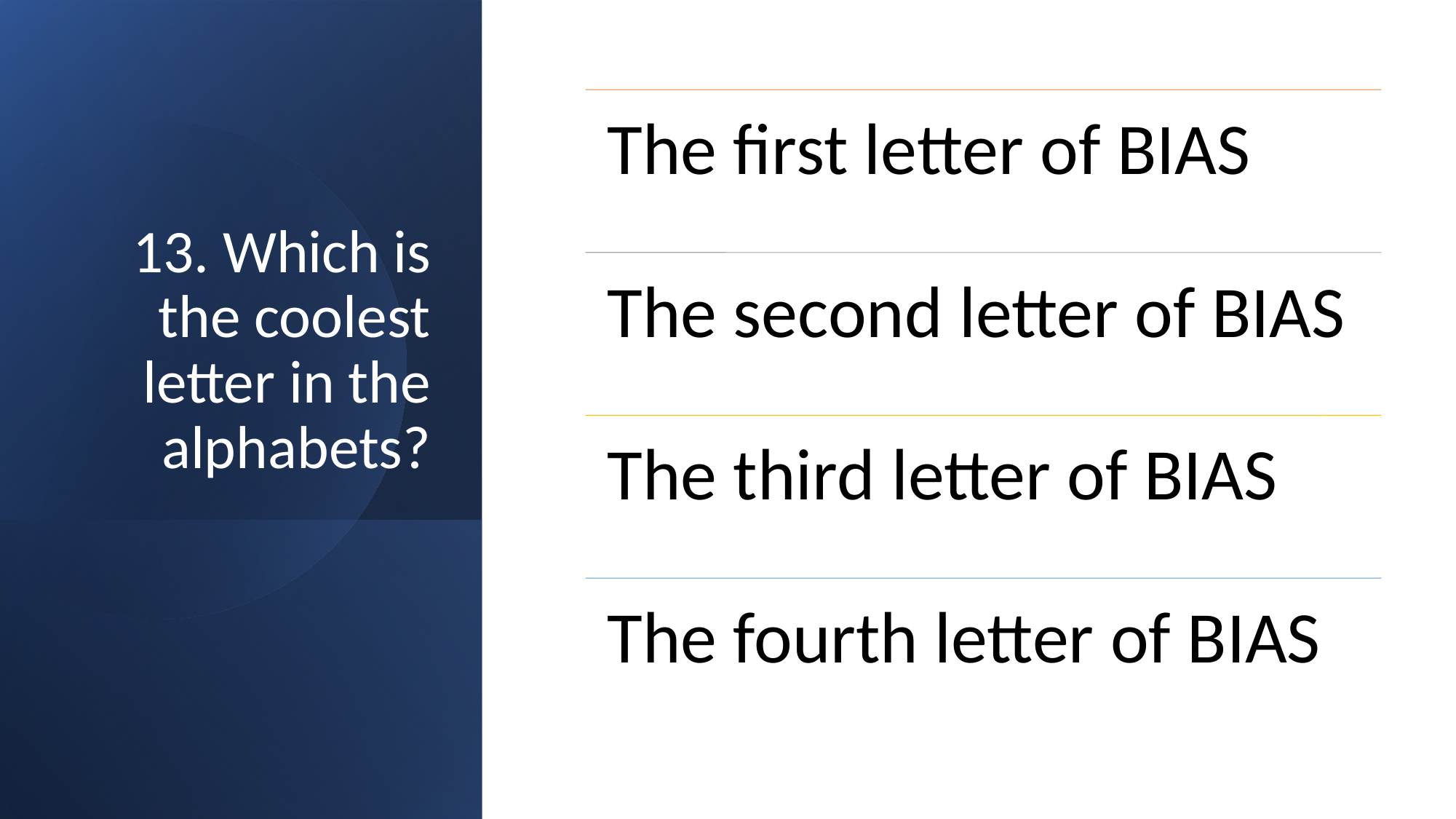

The first letter of BIAS
The second letter of BIAS
The third letter of BIAS
The fourth letter of BIAS

# 13. Which is the coolest letter in the alphabets?